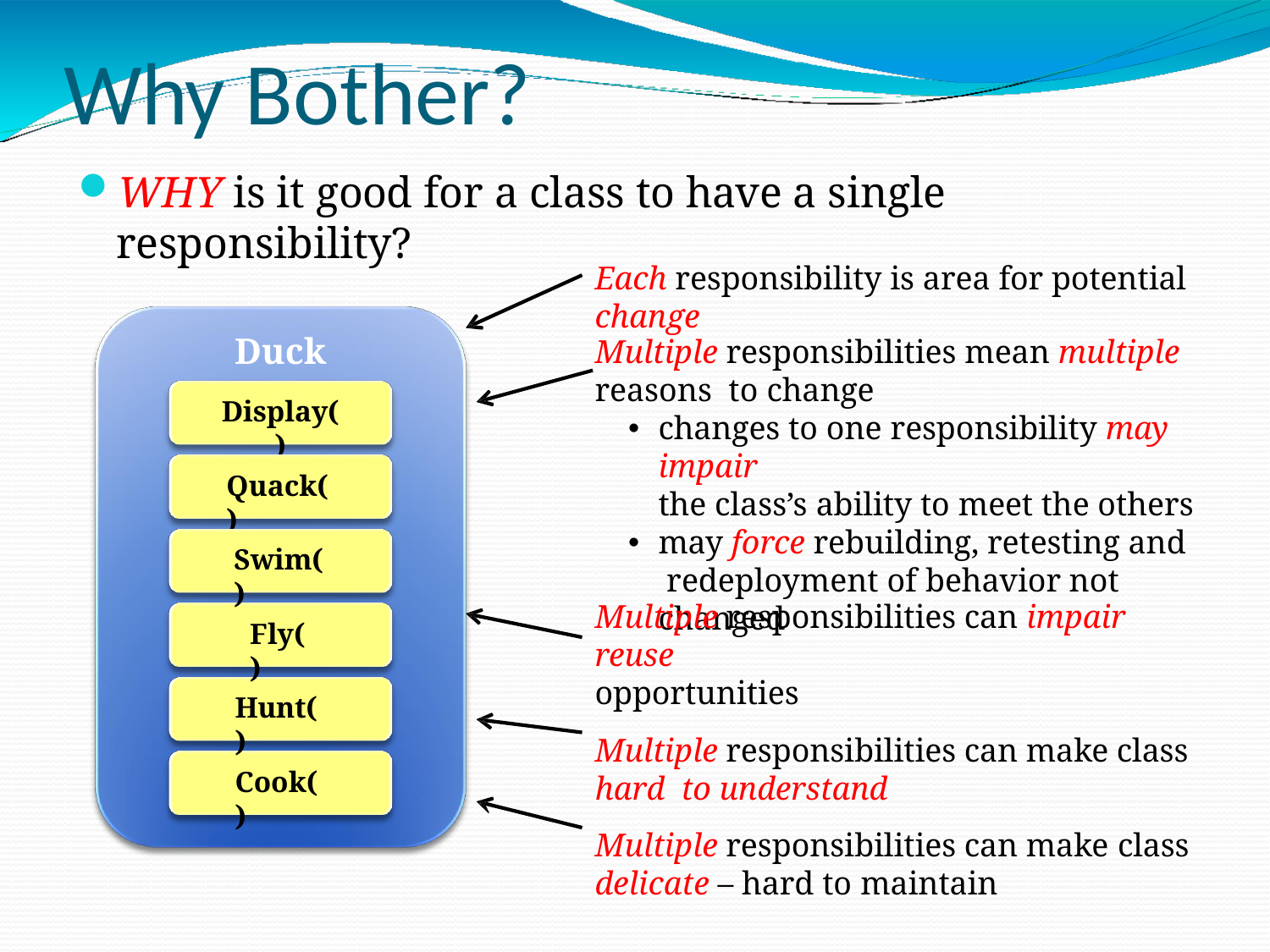

# Why Bother?
WHY is it good for a class to have a single responsibility?
Each responsibility is area for potential change

Duck
Display()
Multiple responsibilities mean multiple reasons  to change
changes to one responsibility may impair
the class’s ability to meet the others
may force rebuilding, retesting and  redeployment of behavior not changed

Quack()

Swim()
Multiple responsibilities can impair reuse
opportunities
Multiple responsibilities can make class hard  to understand
Multiple responsibilities can make class
delicate – hard to maintain

Fly()

Hunt()

Cook()